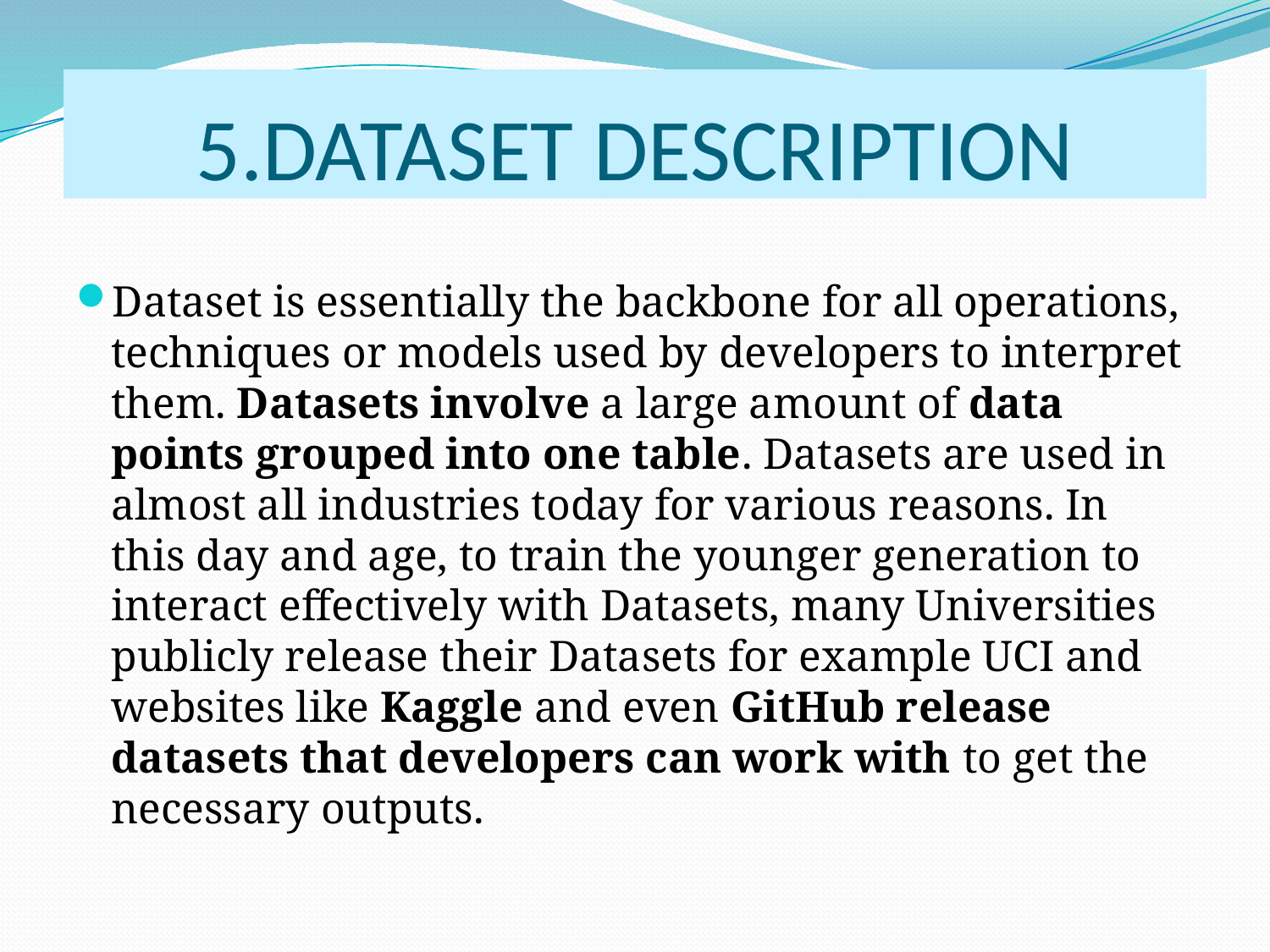

# 5.DATASET DESCRIPTION
Dataset is essentially the backbone for all operations, techniques or models used by developers to interpret them. Datasets involve a large amount of data points grouped into one table. Datasets are used in almost all industries today for various reasons. In this day and age, to train the younger generation to interact effectively with Datasets, many Universities publicly release their Datasets for example UCI and websites like Kaggle and even GitHub release datasets that developers can work with to get the necessary outputs.